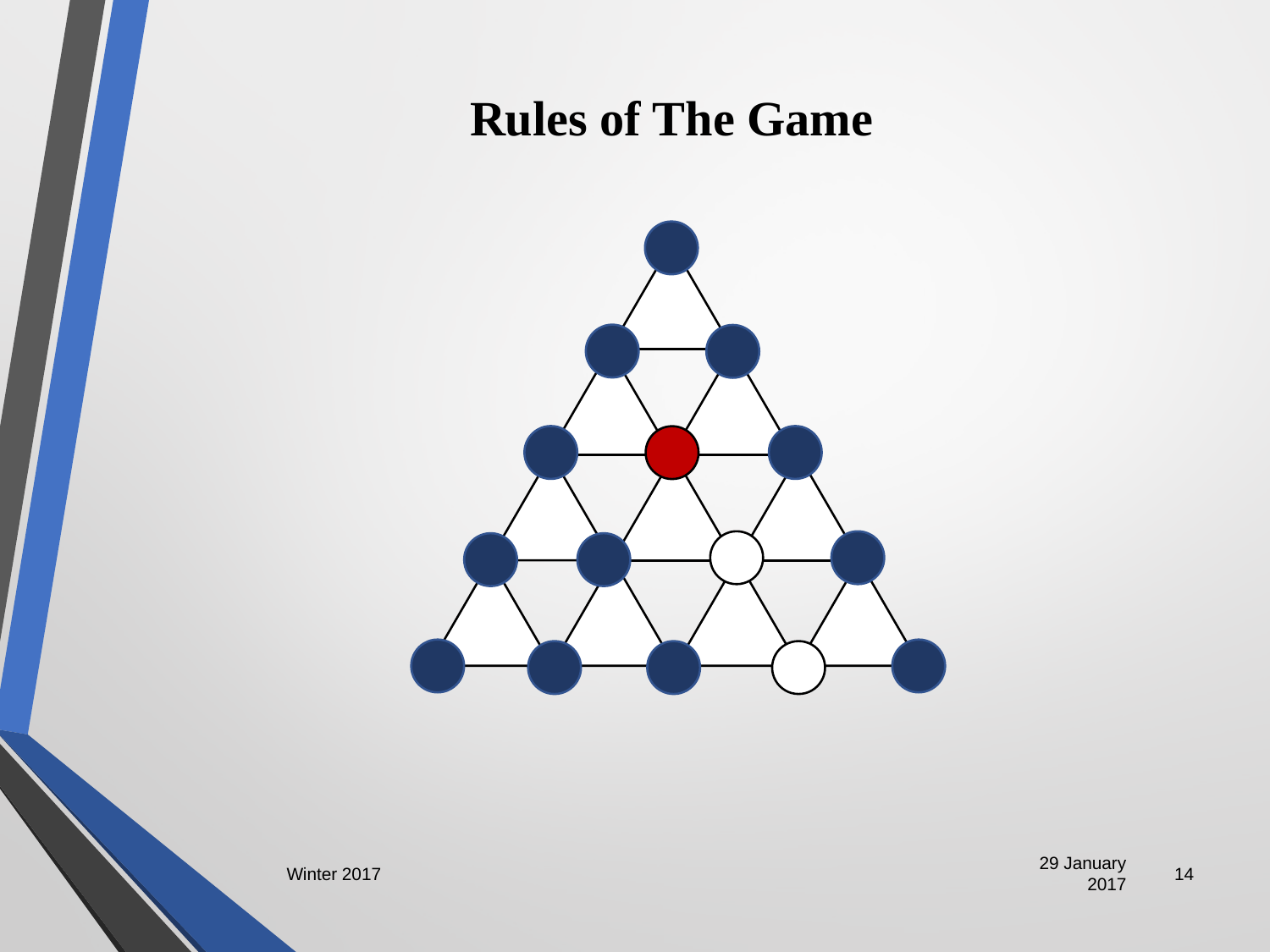

# Rules of The Game

Winter 2017
29 January 2017
14